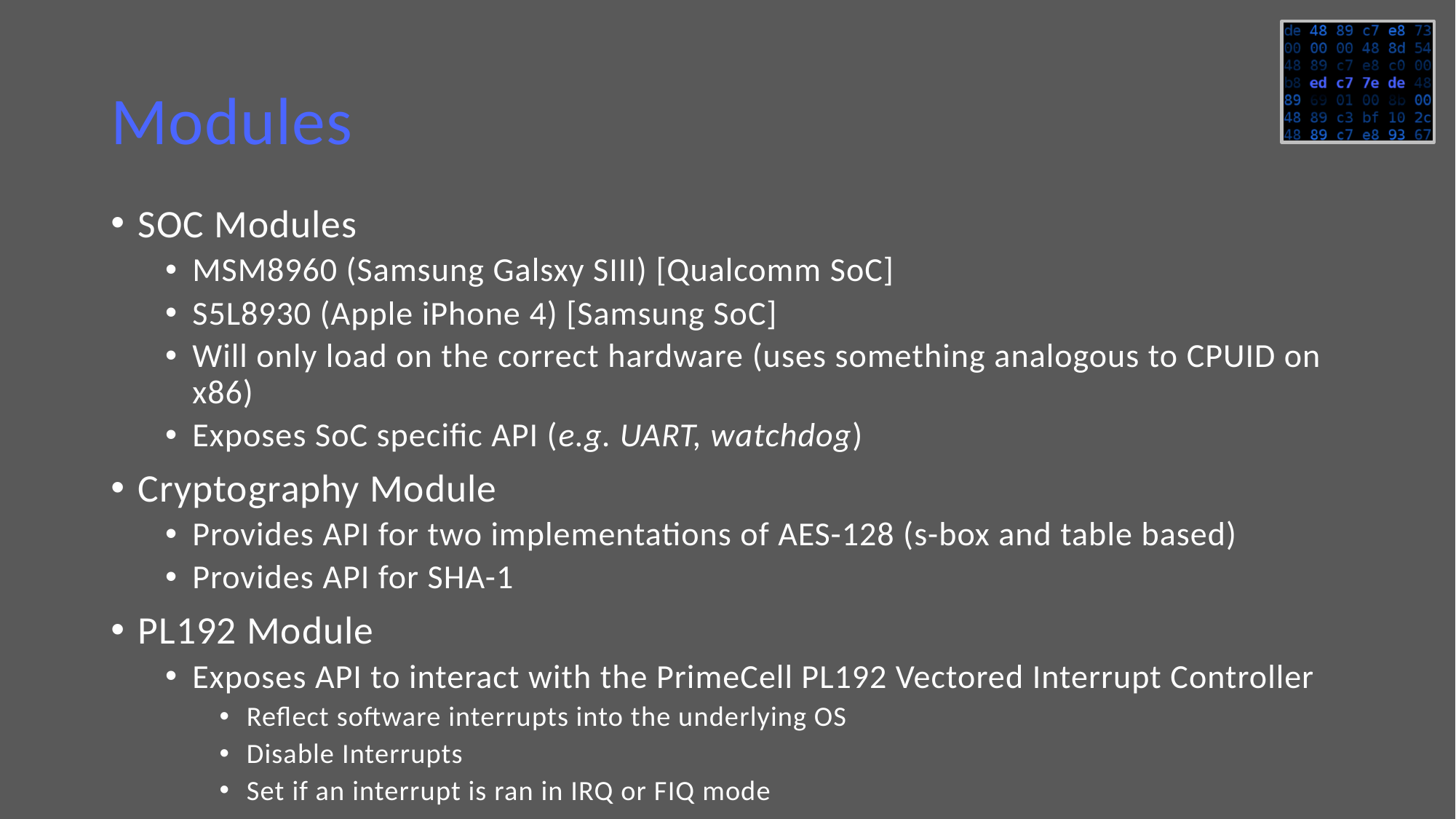

# Modules
SOC Modules
MSM8960 (Samsung Galsxy SIII) [Qualcomm SoC]
S5L8930 (Apple iPhone 4) [Samsung SoC]
Will only load on the correct hardware (uses something analogous to CPUID on x86)
Exposes SoC specific API (e.g. UART, watchdog)
Cryptography Module
Provides API for two implementations of AES-128 (s-box and table based)
Provides API for SHA-1
PL192 Module
Exposes API to interact with the PrimeCell PL192 Vectored Interrupt Controller
Reflect software interrupts into the underlying OS
Disable Interrupts
Set if an interrupt is ran in IRQ or FIQ mode